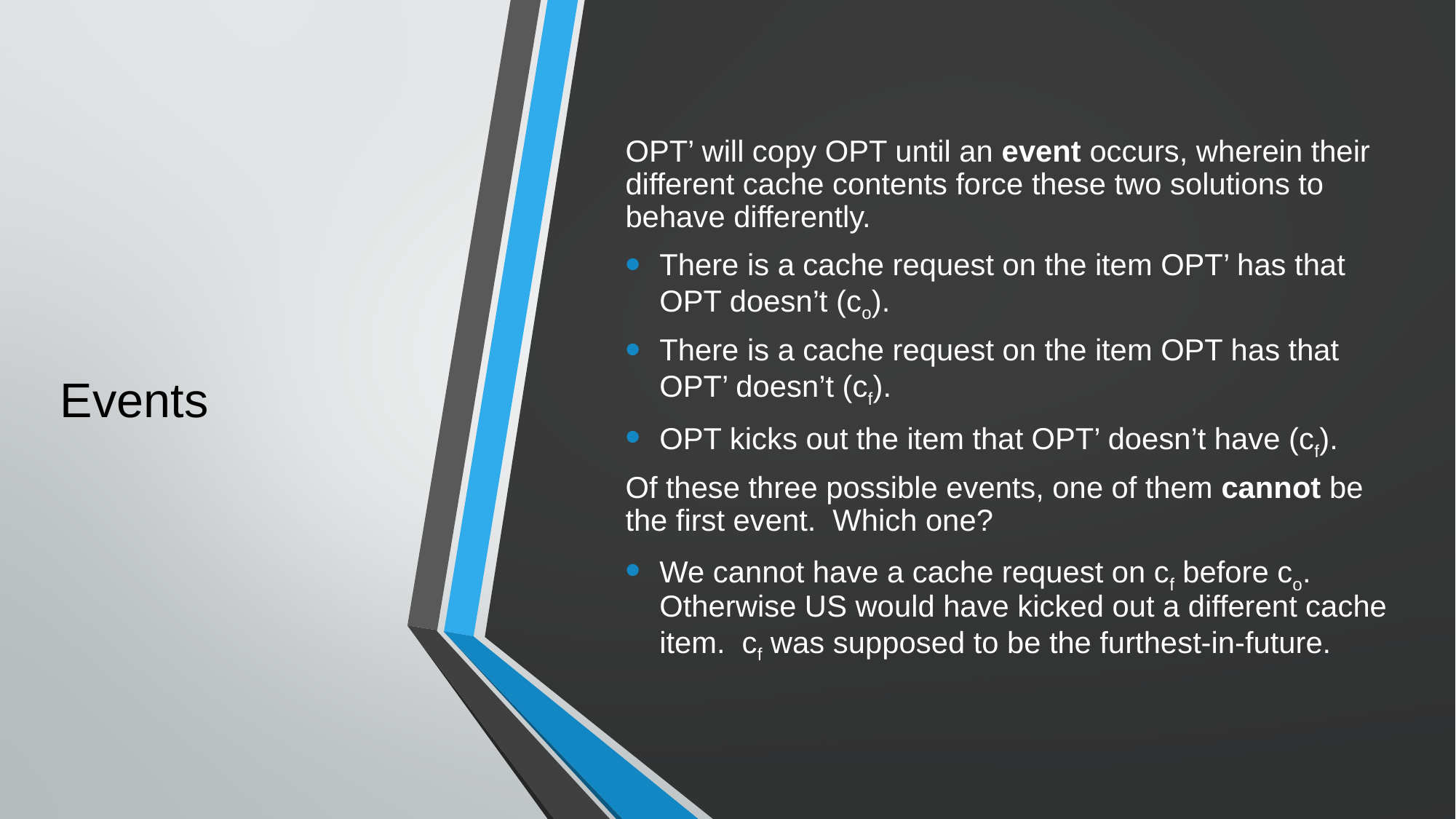

# Events
OPT’ will copy OPT until an event occurs, wherein their different cache contents force these two solutions to behave differently.
There is a cache request on the item OPT’ has that OPT doesn’t (co).
There is a cache request on the item OPT has that OPT’ doesn’t (cf).
OPT kicks out the item that OPT’ doesn’t have (cf).
Of these three possible events, one of them cannot be the first event.  Which one?
We cannot have a cache request on cf before co.  Otherwise US would have kicked out a different cache item.  cf was supposed to be the furthest-in-future.